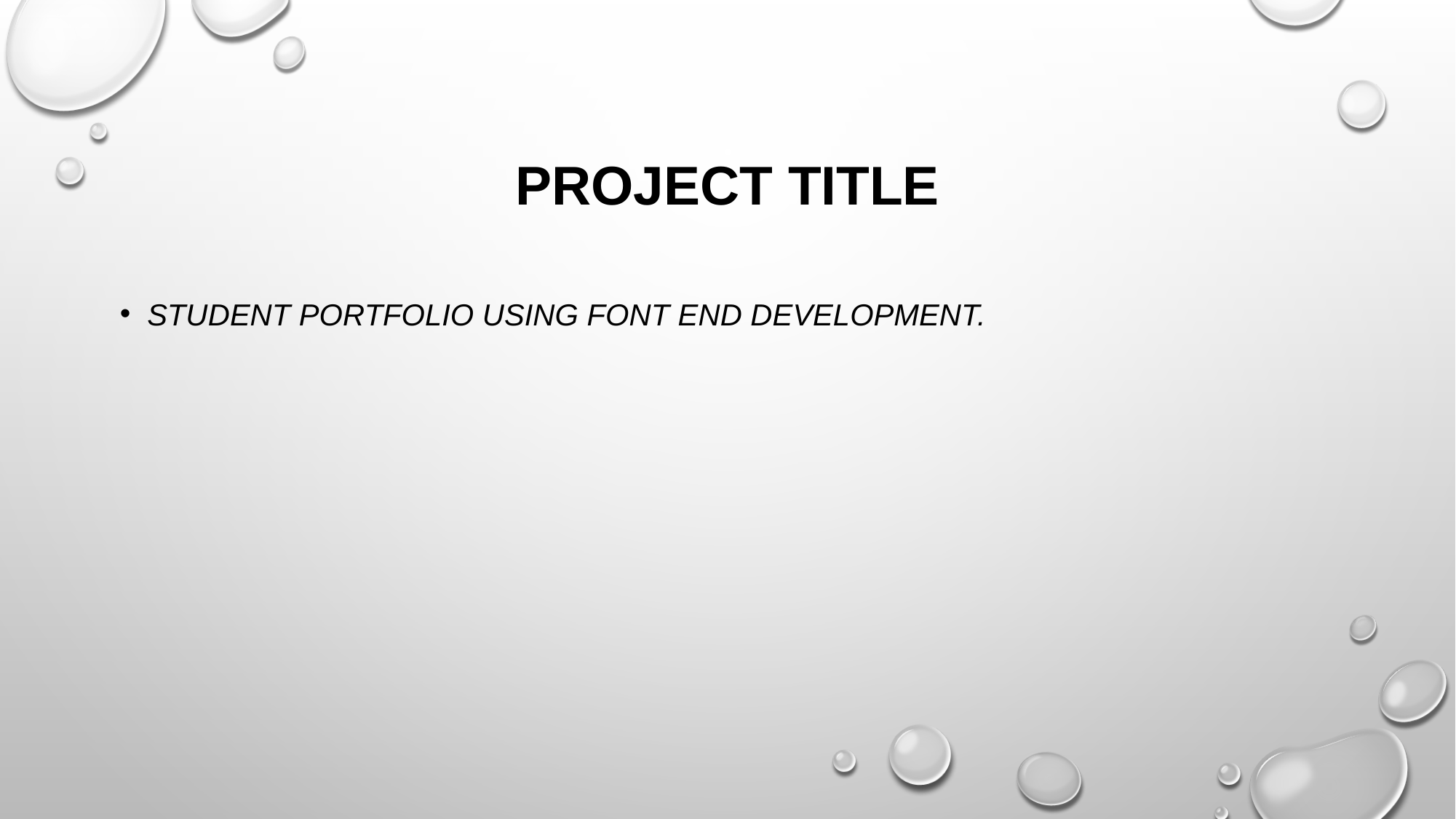

# Project title
Student portfolIO using font end development.